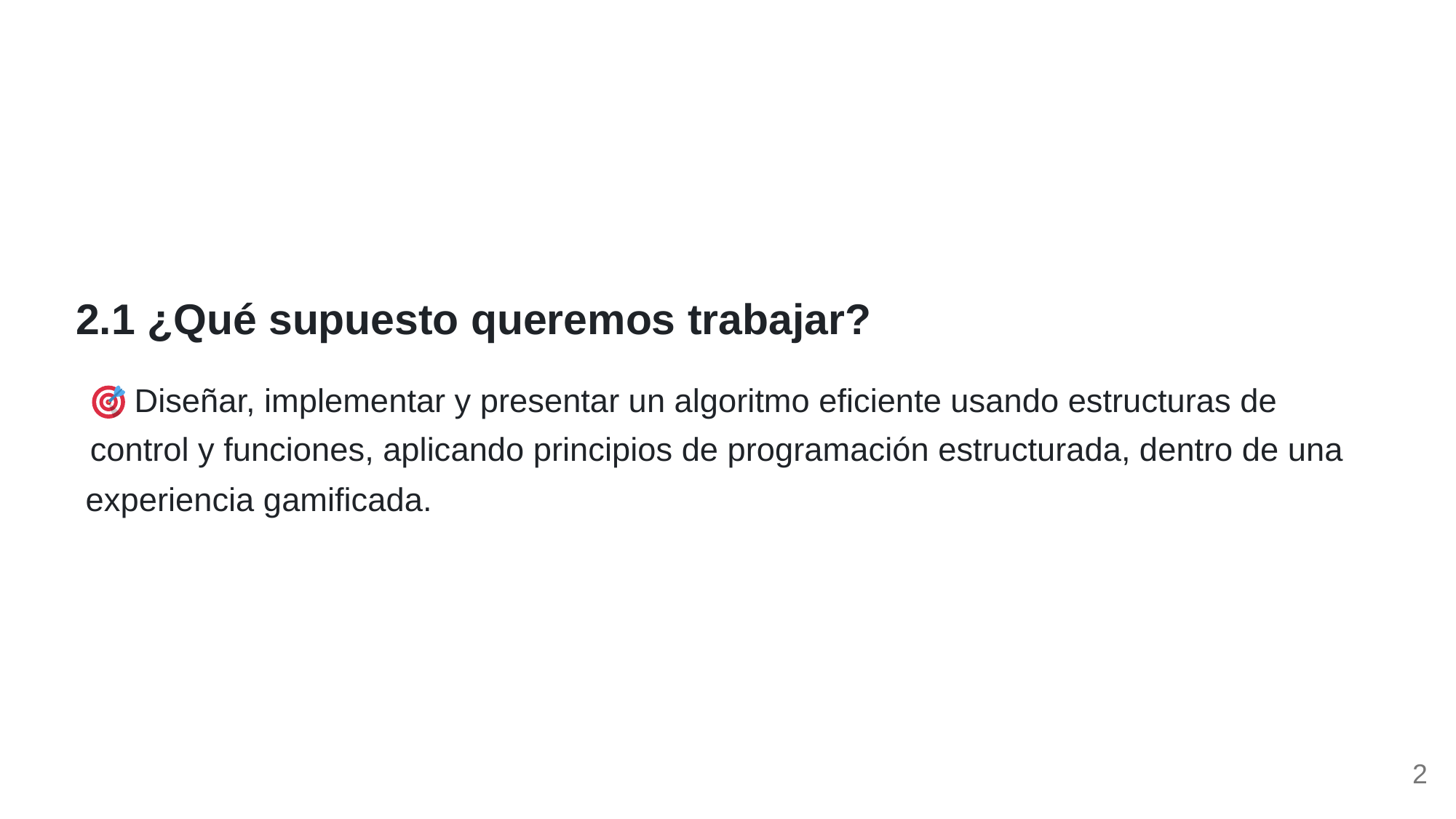

2.1 ¿Qué supuesto queremos trabajar?
 Diseñar, implementar y presentar un algoritmo eficiente usando estructuras de

control y funciones, aplicando principios de programación estructurada, dentro de una
experiencia gamificada.
2